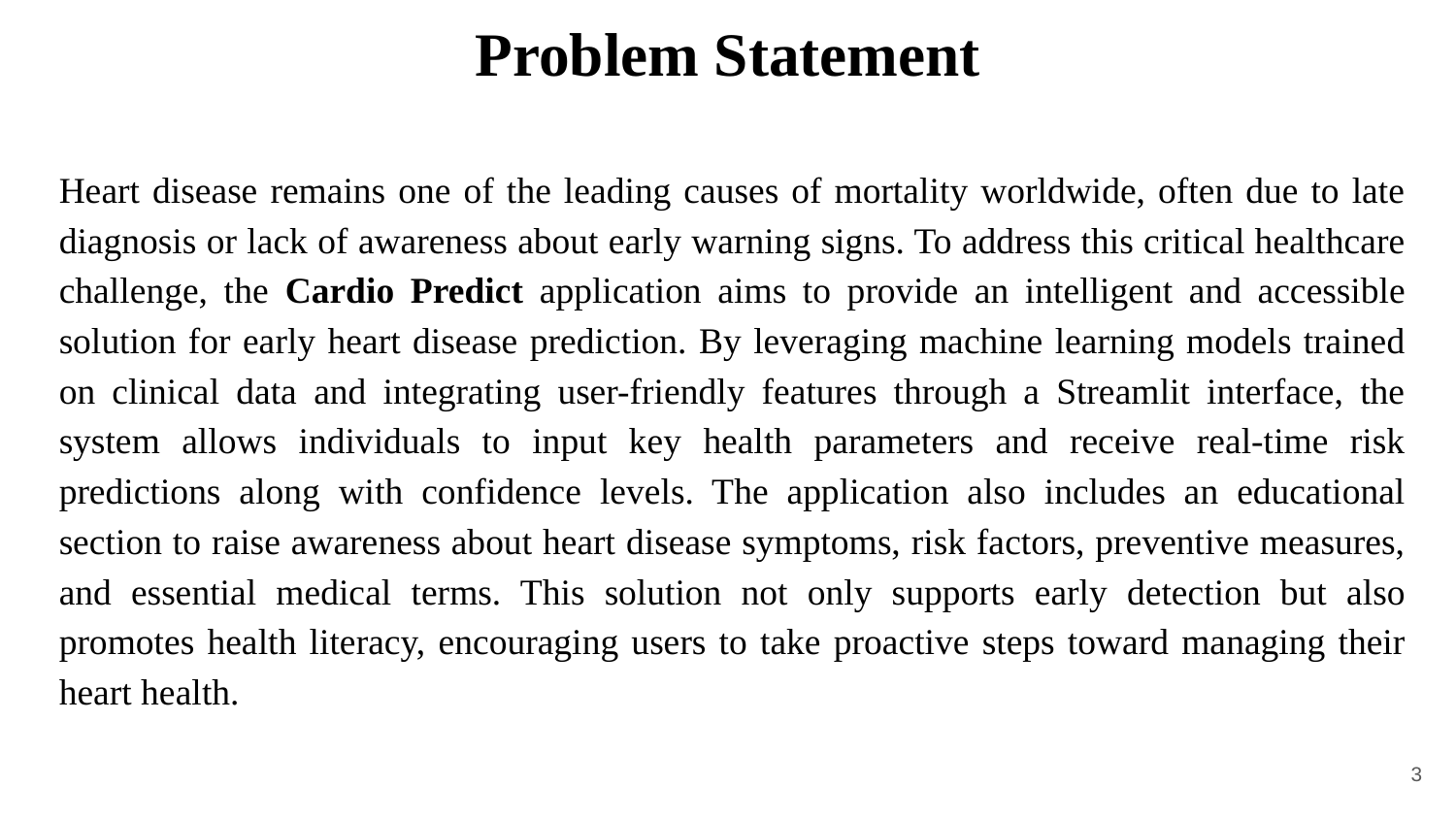

# Problem Statement
Heart disease remains one of the leading causes of mortality worldwide, often due to late diagnosis or lack of awareness about early warning signs. To address this critical healthcare challenge, the Cardio Predict application aims to provide an intelligent and accessible solution for early heart disease prediction. By leveraging machine learning models trained on clinical data and integrating user-friendly features through a Streamlit interface, the system allows individuals to input key health parameters and receive real-time risk predictions along with confidence levels. The application also includes an educational section to raise awareness about heart disease symptoms, risk factors, preventive measures, and essential medical terms. This solution not only supports early detection but also promotes health literacy, encouraging users to take proactive steps toward managing their heart health.
3